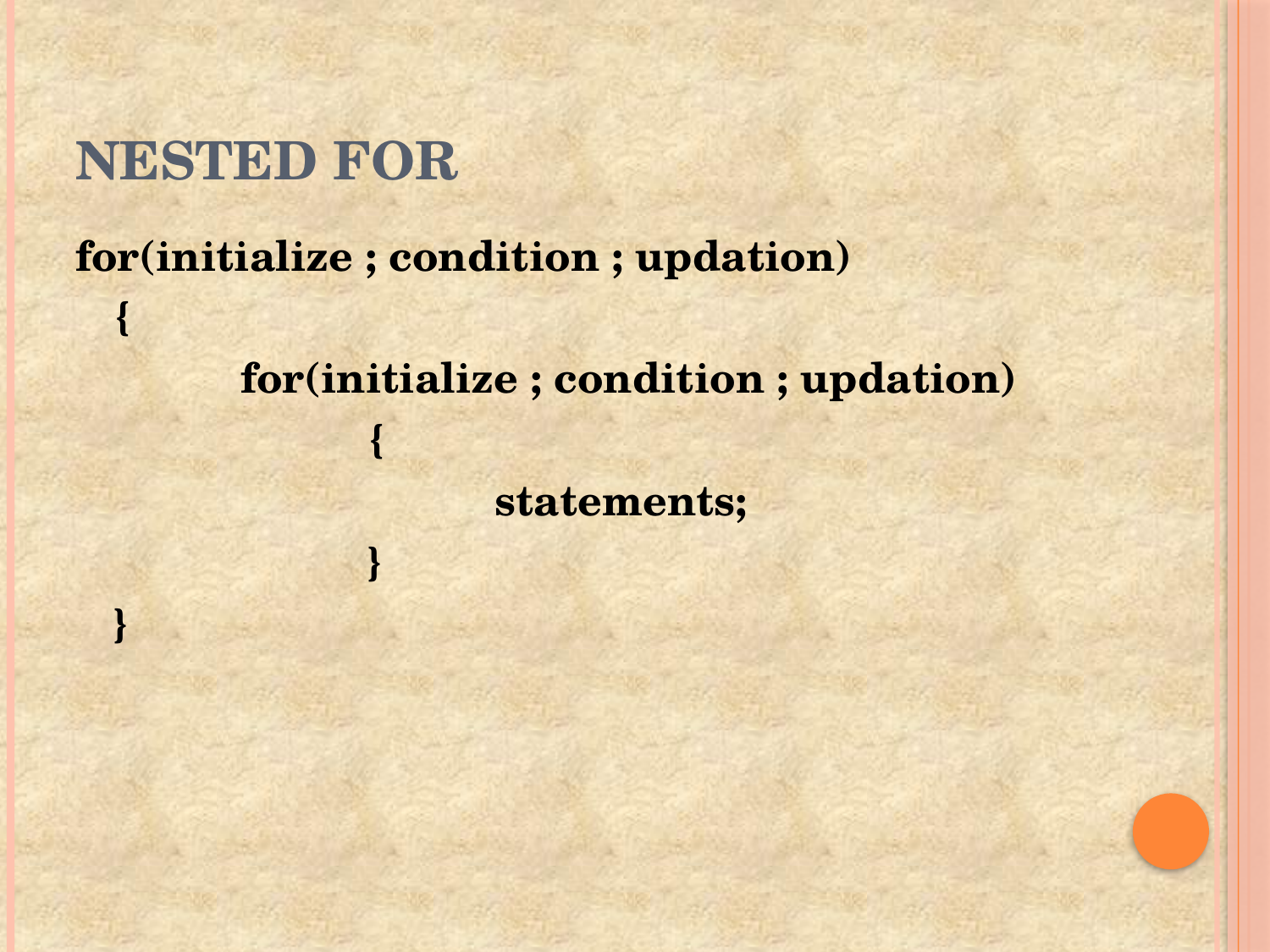

# Nested For
for(initialize ; condition ; updation)
	{
		for(initialize ; condition ; updation)
			{
				statements;
			}
	}